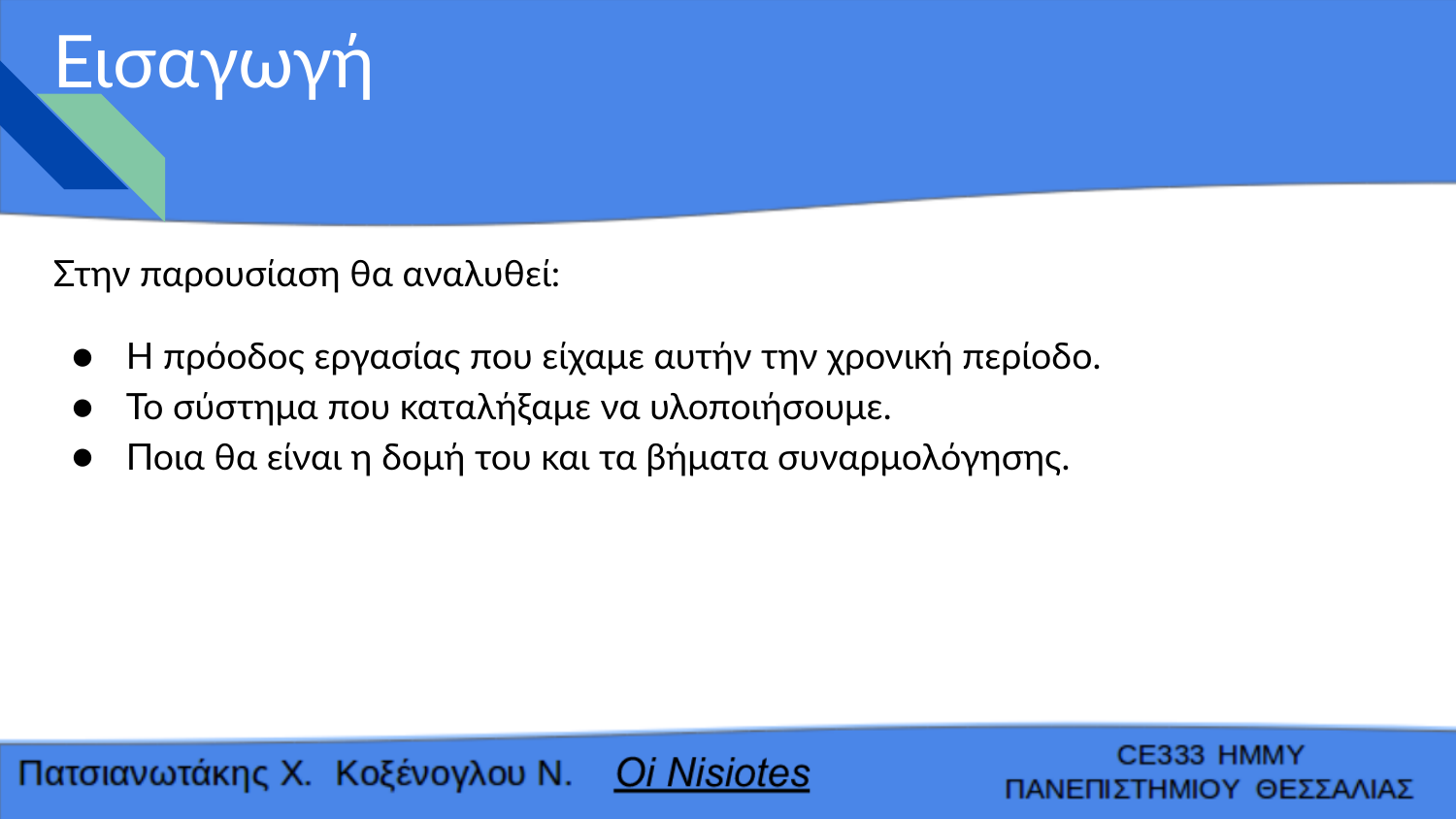

# Εισαγωγή

Στην παρουσίαση θα αναλυθεί:
Η πρόοδος εργασίας που είχαμε αυτήν την χρονική περίοδο.
Το σύστημα που καταλήξαμε να υλοποιήσουμε.
Ποια θα είναι η δομή του και τα βήματα συναρμολόγησης.